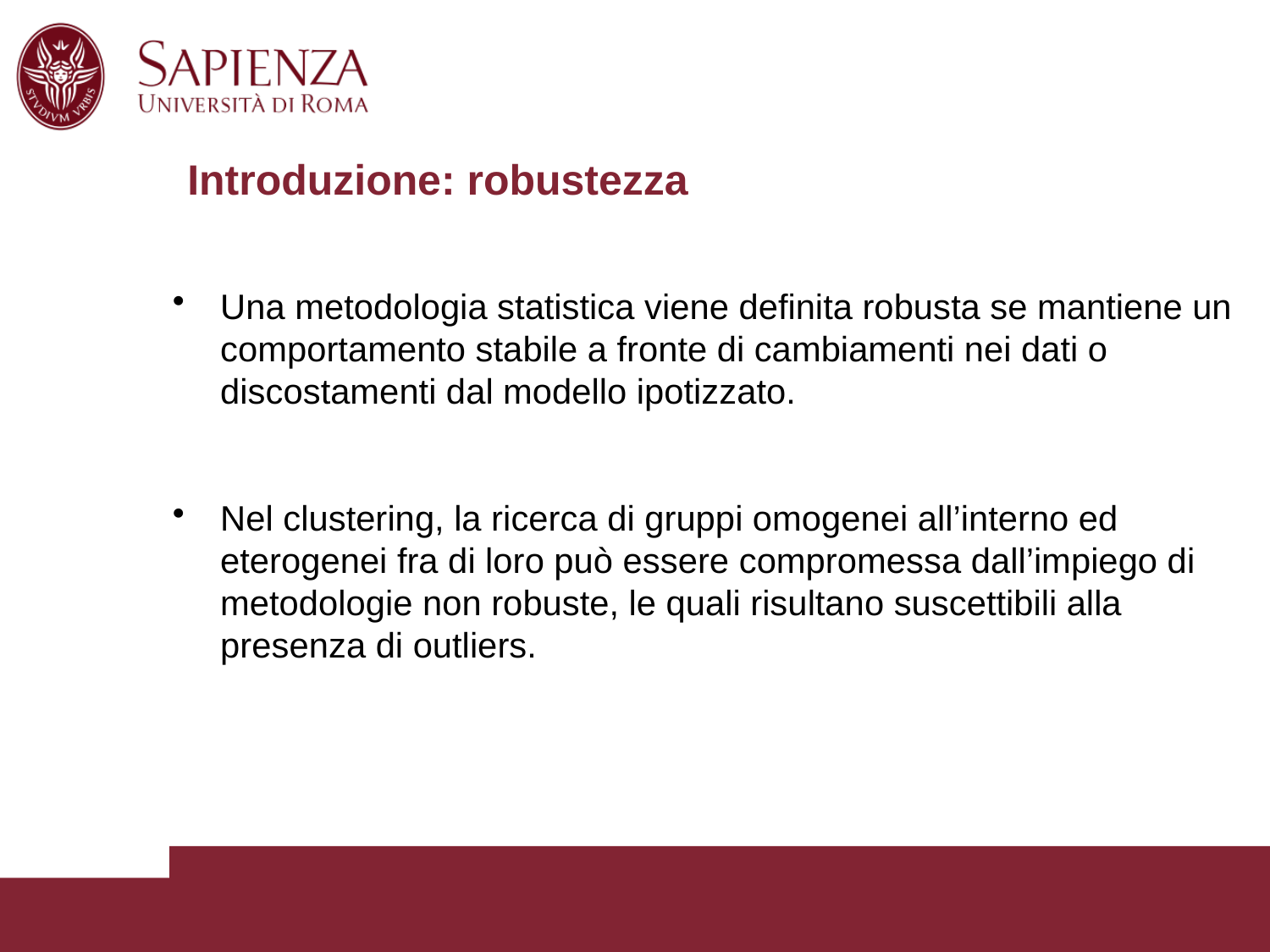

Introduzione: robustezza

Una metodologia statistica viene definita robusta se mantiene un comportamento stabile a fronte di cambiamenti nei dati o discostamenti dal modello ipotizzato.

Nel clustering, la ricerca di gruppi omogenei all’interno ed eterogenei fra di loro può essere compromessa dall’impiego di metodologie non robuste, le quali risultano suscettibili alla presenza di outliers.